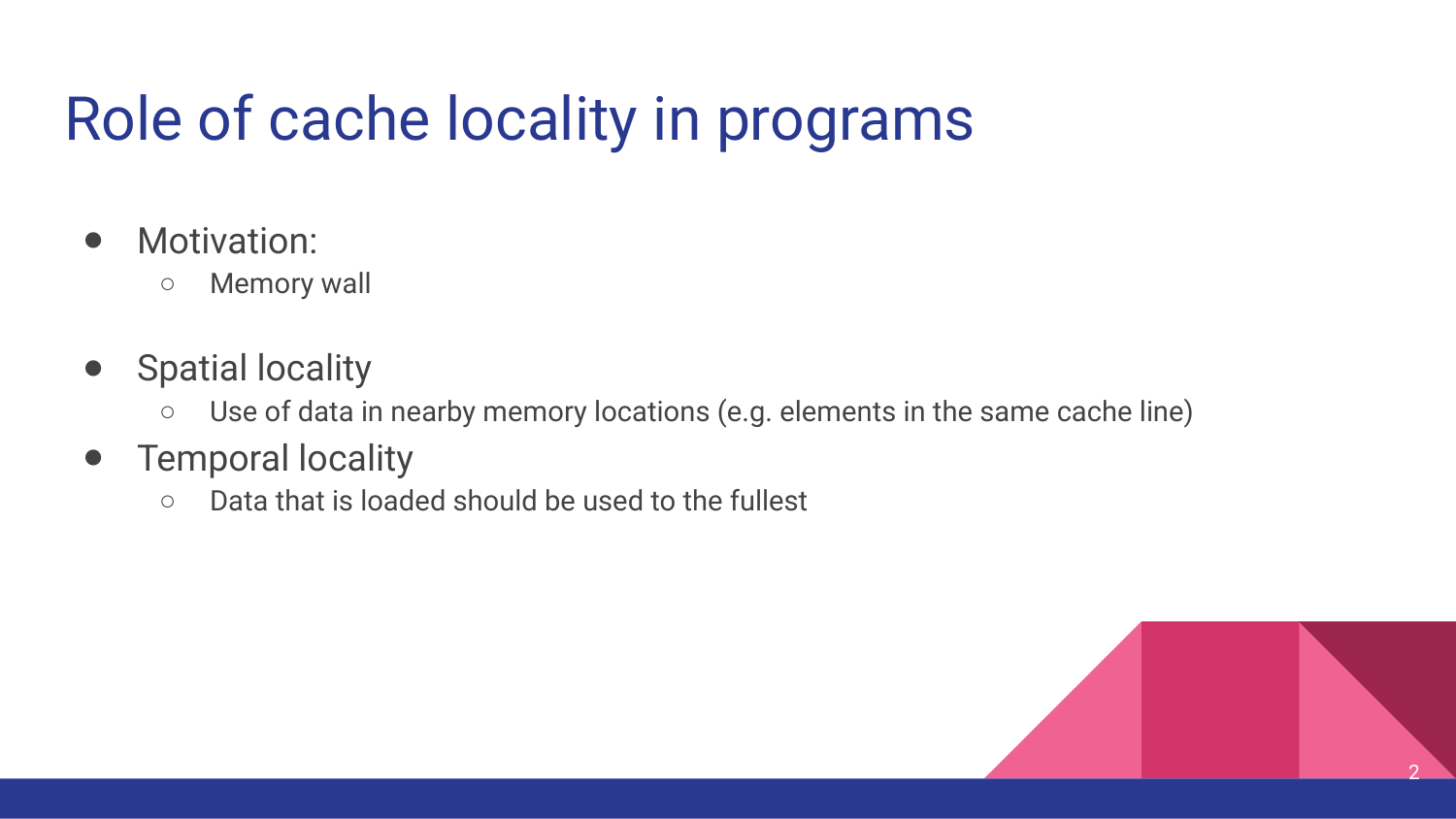

# Role of cache locality in programs
Motivation:
Memory wall
Spatial locality
Use of data in nearby memory locations (e.g. elements in the same cache line)
Temporal locality
Data that is loaded should be used to the fullest
2